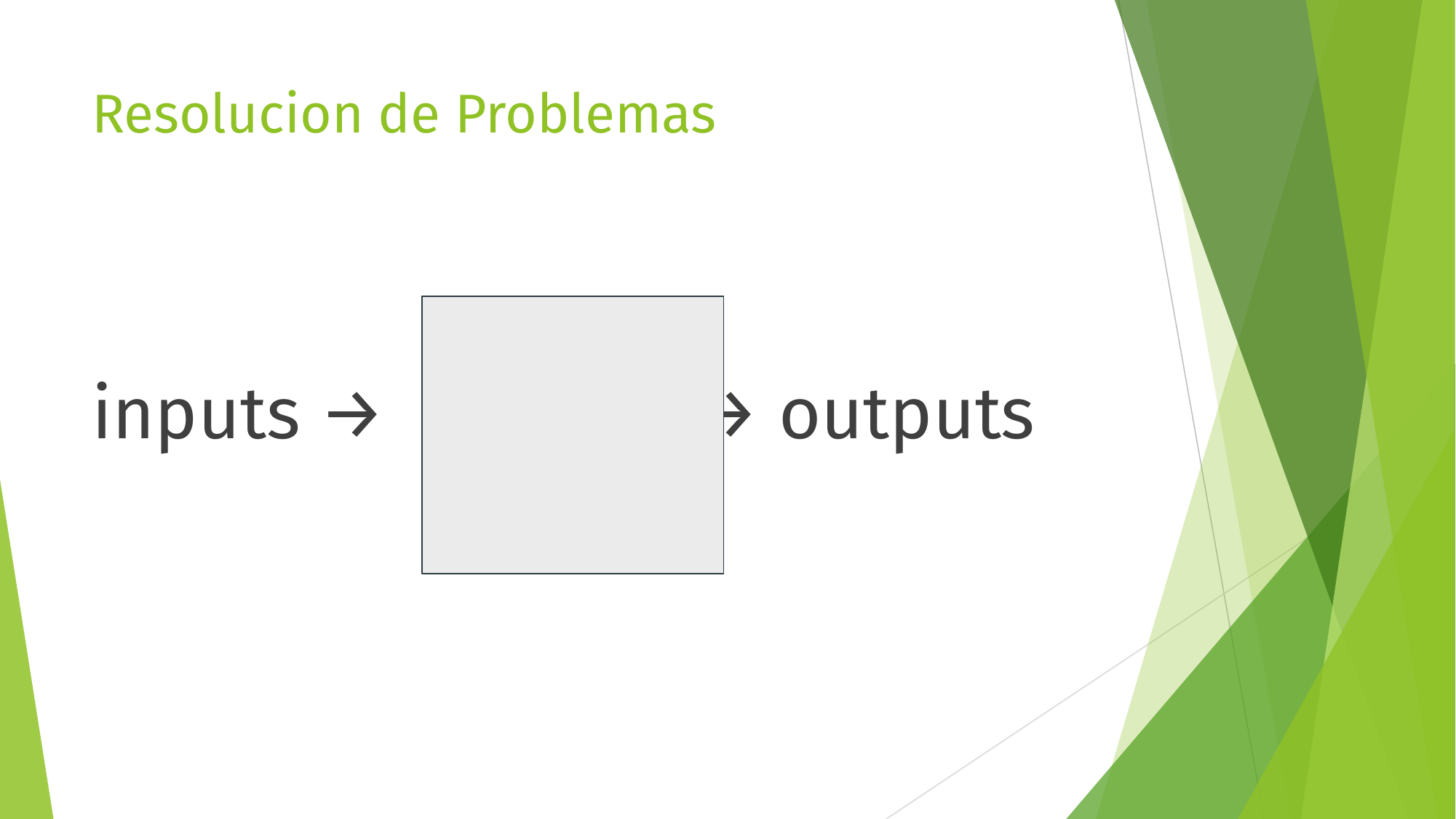

# Resolucion de Problemas

inputs →                → outputs